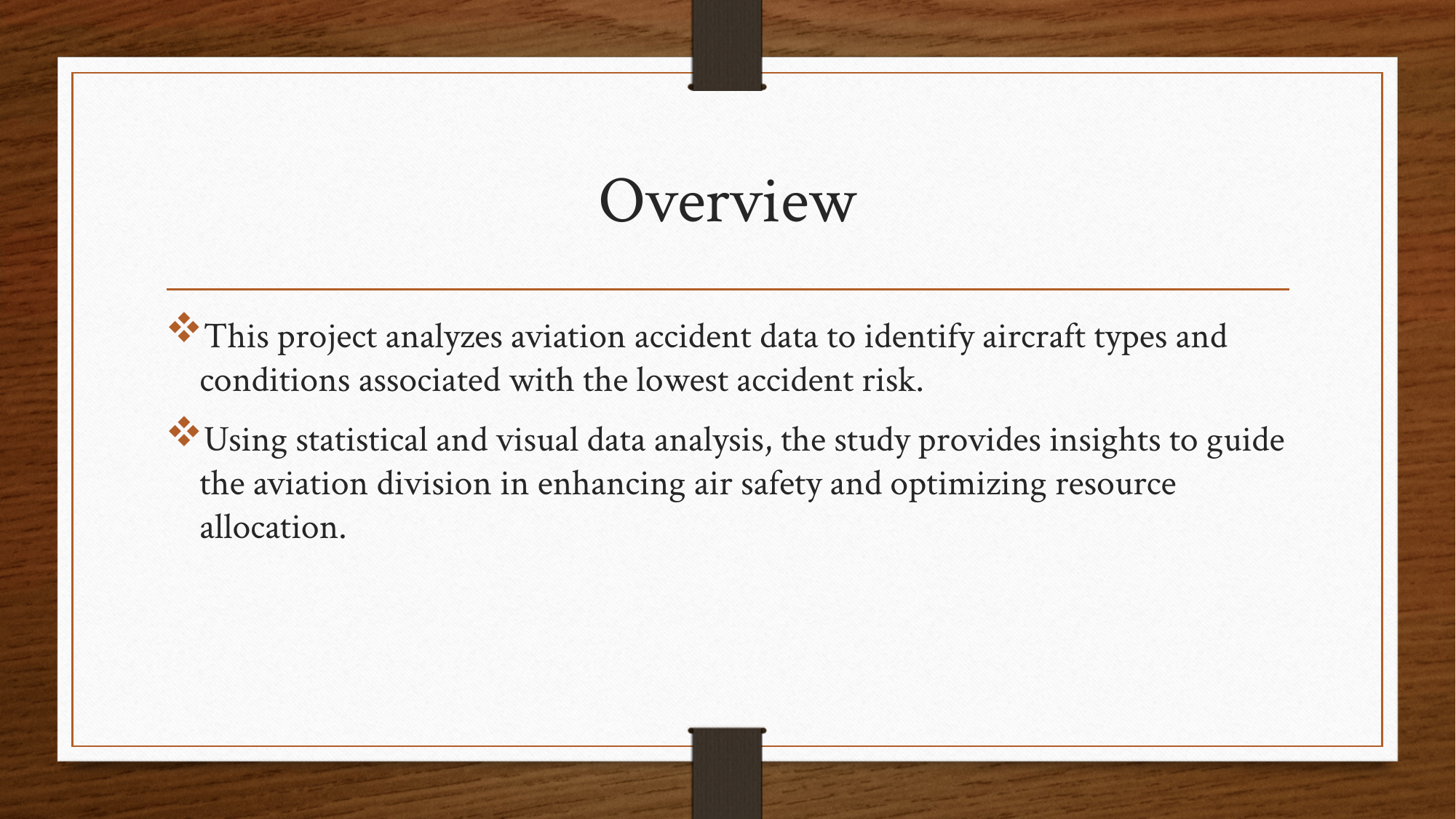

# Overview
This project analyzes aviation accident data to identify aircraft types and conditions associated with the lowest accident risk.
Using statistical and visual data analysis, the study provides insights to guide the aviation division in enhancing air safety and optimizing resource allocation.